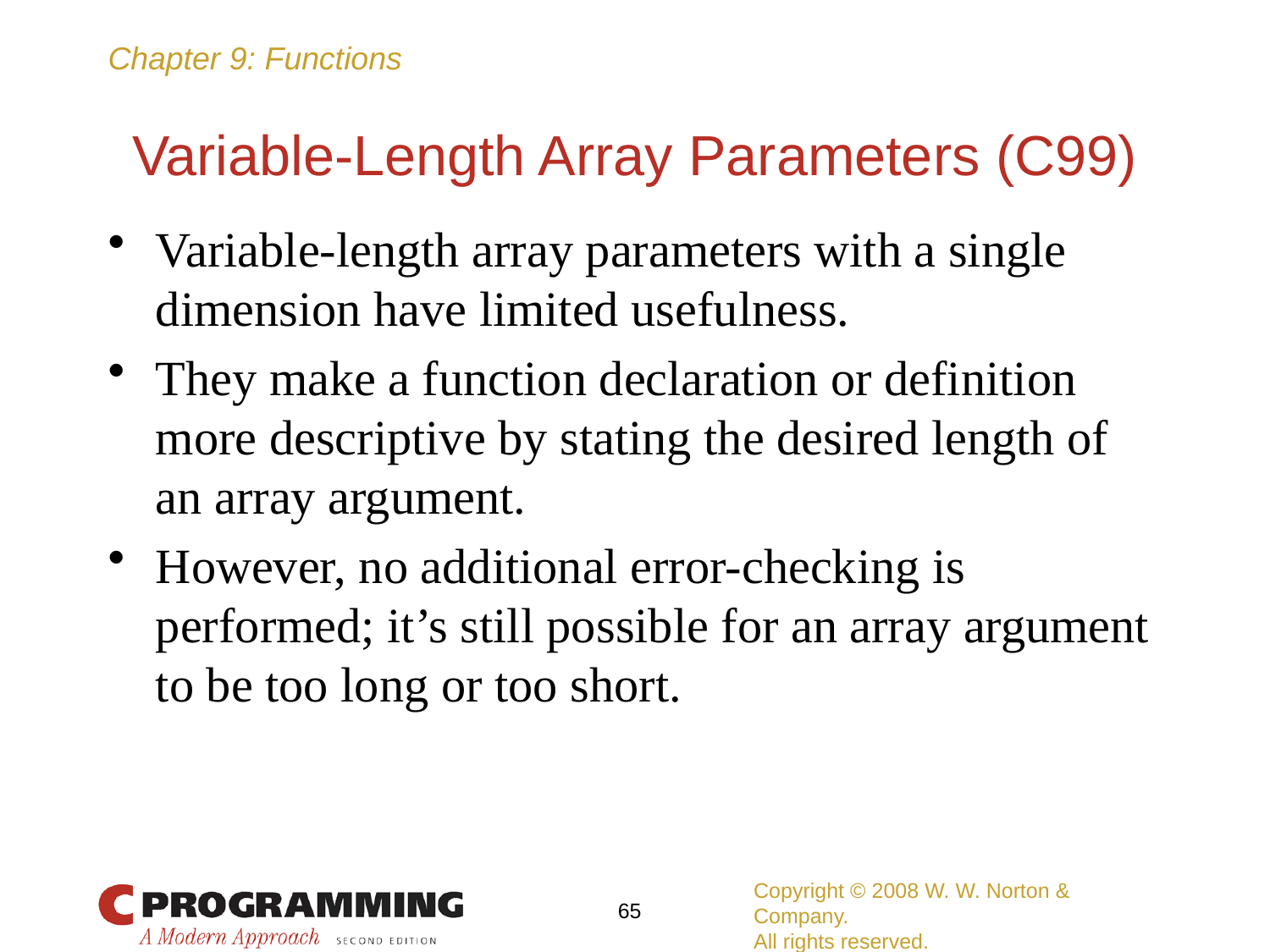

# Variable-Length Array Parameters (C99)
Variable-length array parameters with a single dimension have limited usefulness.
They make a function declaration or definition more descriptive by stating the desired length of an array argument.
However, no additional error-checking is performed; it’s still possible for an array argument to be too long or too short.

Copyright © 2008 W. W. Norton & Company.
All rights reserved.
65